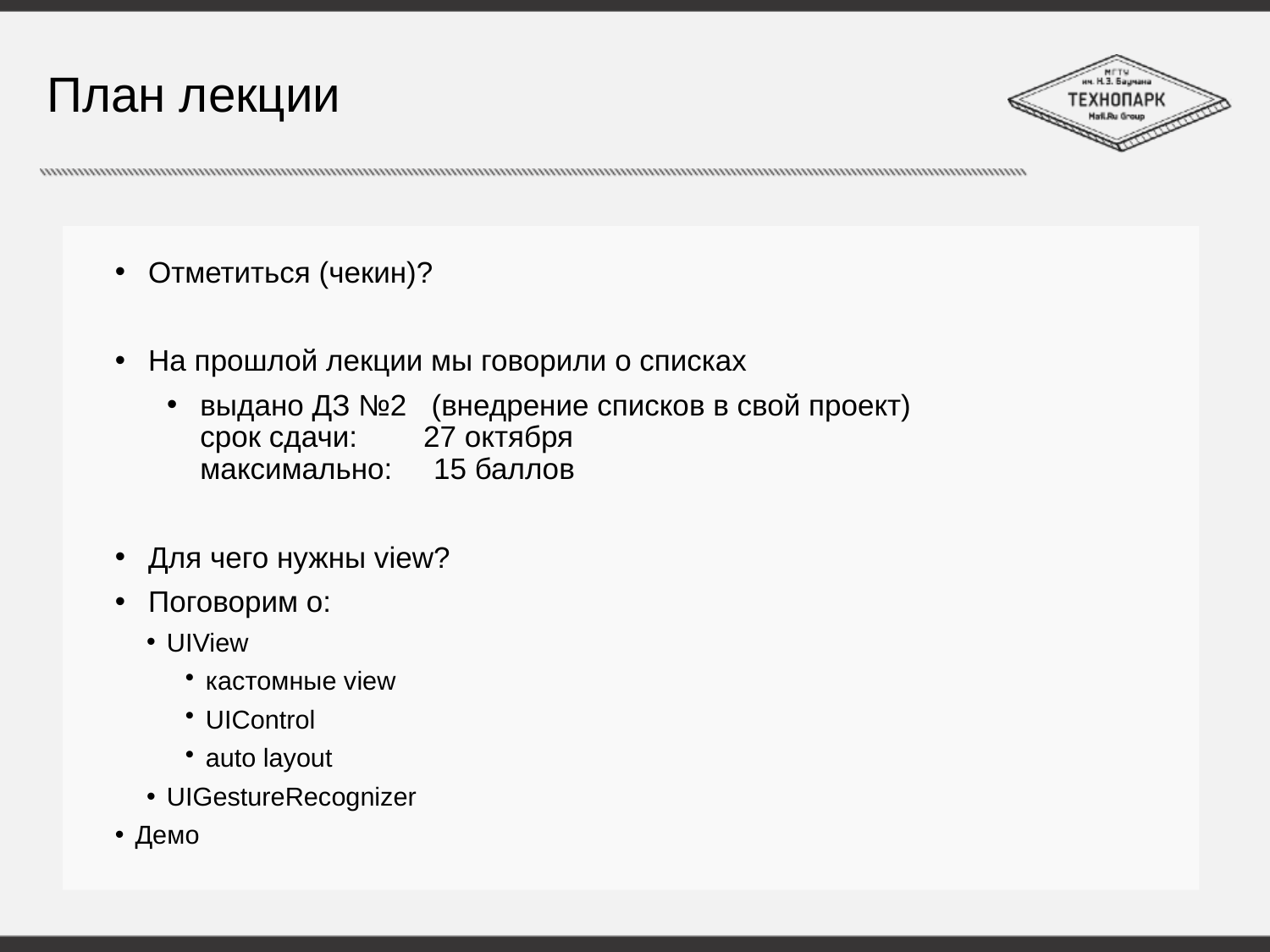

# План лекции
Отметиться (чекин)?

На прошлой лекции мы говорили о списках
выдано ДЗ №2   (внедрение списков в свой проект)
срок сдачи:        27 октября
максимально:     15 баллов

Для чего нужны view?
Поговорим о:
UIView
кастомные view
UIControl
auto layout
UIGestureRecognizer
Демо
2